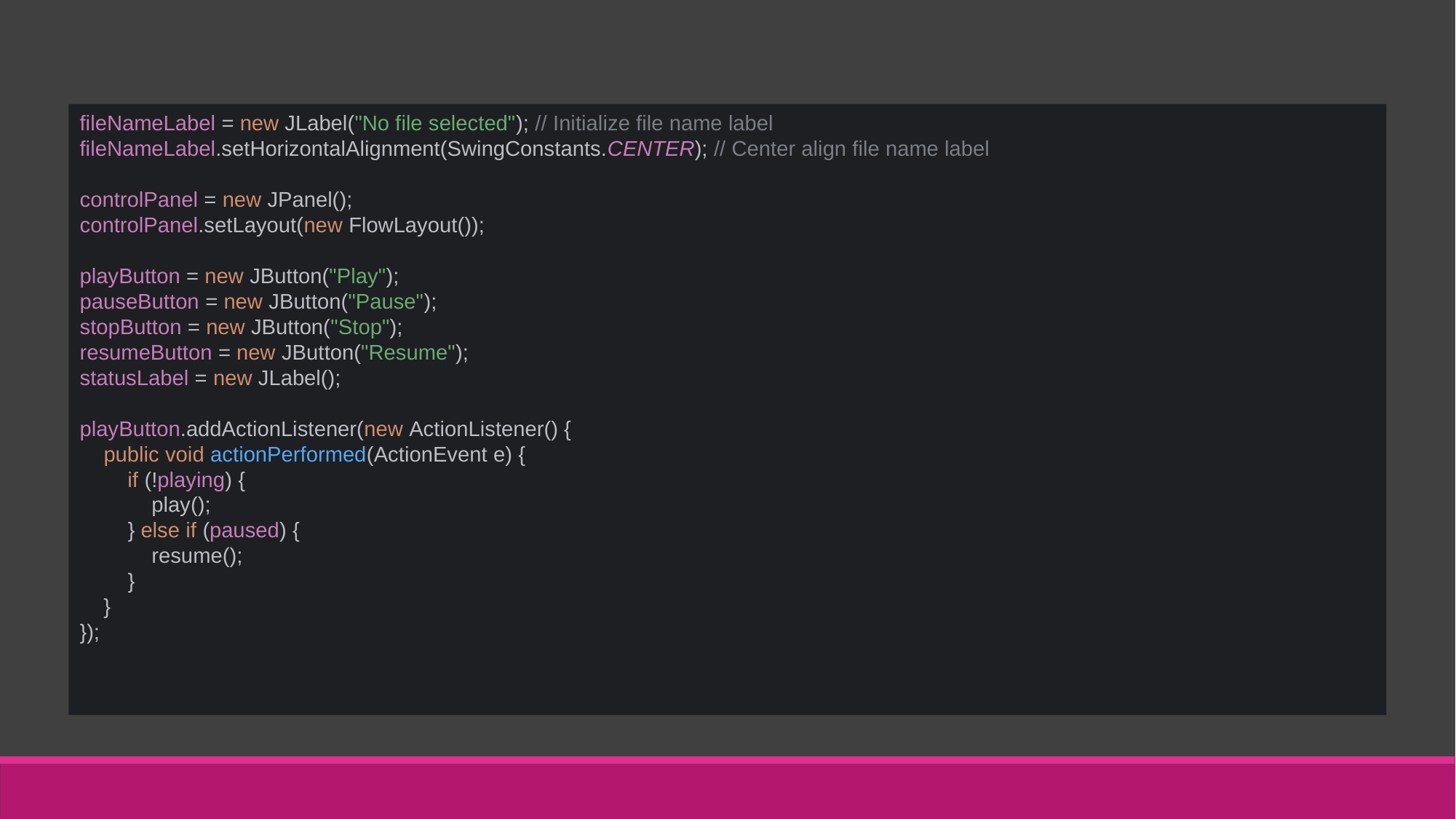

fileNameLabel = new JLabel("No file selected"); // Initialize file name label
fileNameLabel.setHorizontalAlignment(SwingConstants.CENTER); // Center align file name label
controlPanel = new JPanel();
controlPanel.setLayout(new FlowLayout());
playButton = new JButton("Play");
pauseButton = new JButton("Pause");
stopButton = new JButton("Stop");
resumeButton = new JButton("Resume");
statusLabel = new JLabel();
playButton.addActionListener(new ActionListener() {
    public void actionPerformed(ActionEvent e) {
        if (!playing) {
            play();
        } else if (paused) {
            resume();
        }
    }
});